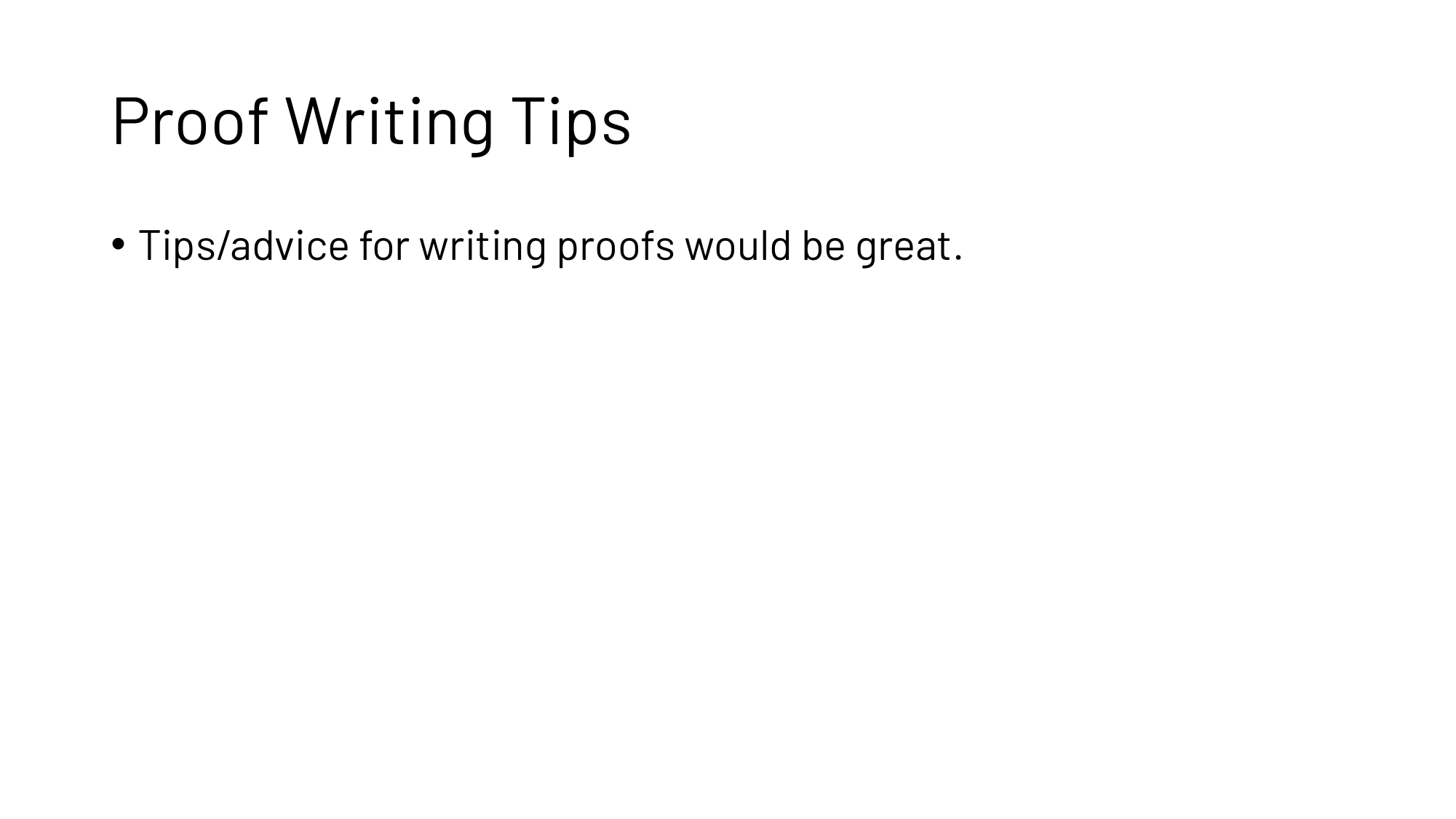

# Proof Writing Tips
Tips/advice for writing proofs would be great.